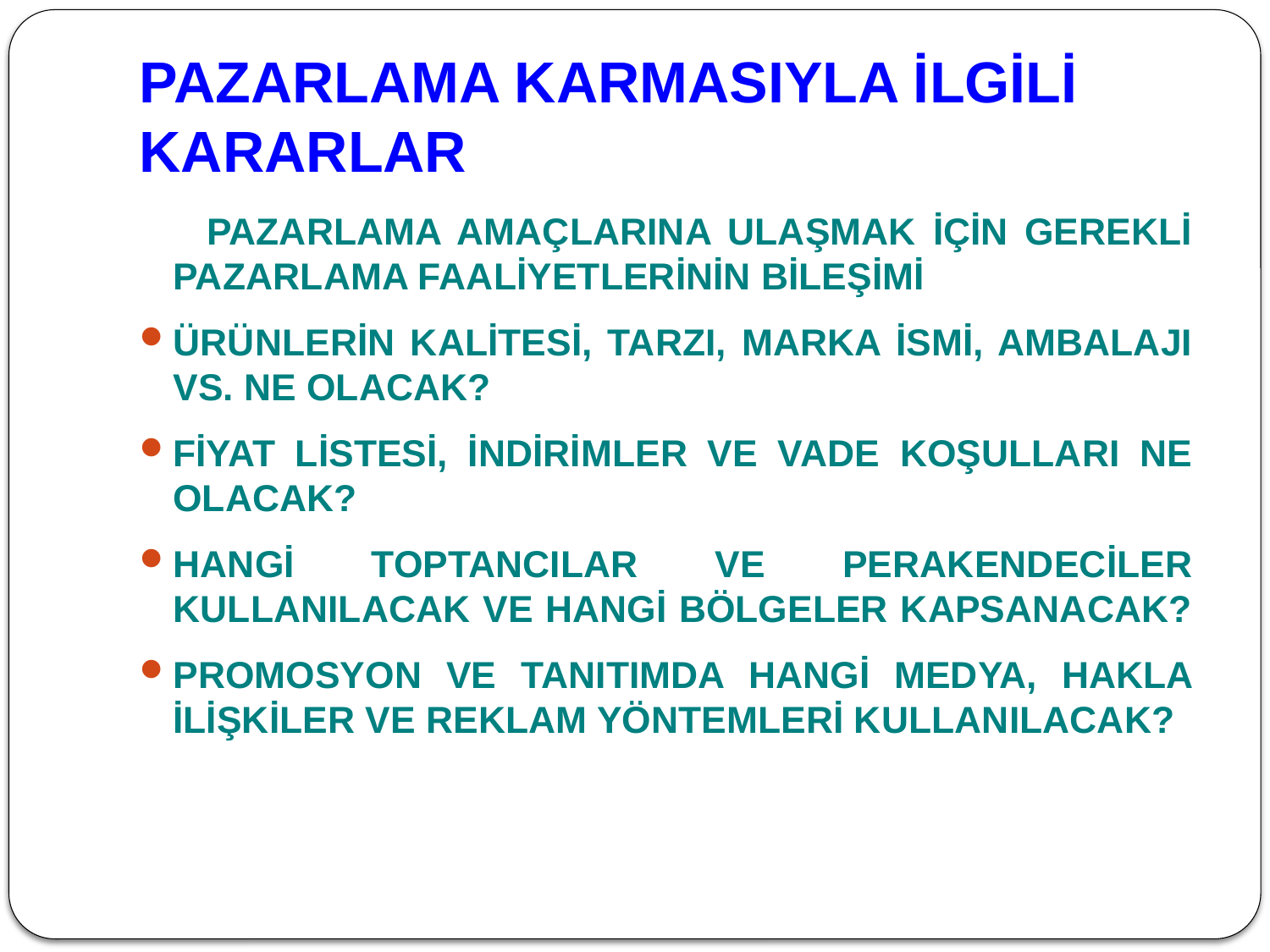

# PAZARLAMA KARMASIYLA İLGİLİ KARARLAR
    PAZARLAMA AMAÇLARINA ULAŞMAK İÇİN GEREKLİ PAZARLAMA FAALİYETLERİNİN BİLEŞİMİ
ÜRÜNLERİN KALİTESİ, TARZI, MARKA İSMİ, AMBALAJI VS. NE OLACAK?
FİYAT LİSTESİ, İNDİRİMLER VE VADE KOŞULLARI NE OLACAK?
HANGİ TOPTANCILAR VE PERAKENDECİLER KULLANILACAK VE HANGİ BÖLGELER KAPSANACAK?
PROMOSYON VE TANITIMDA HANGİ MEDYA, HAKLA İLİŞKİLER VE REKLAM YÖNTEMLERİ KULLANILACAK?